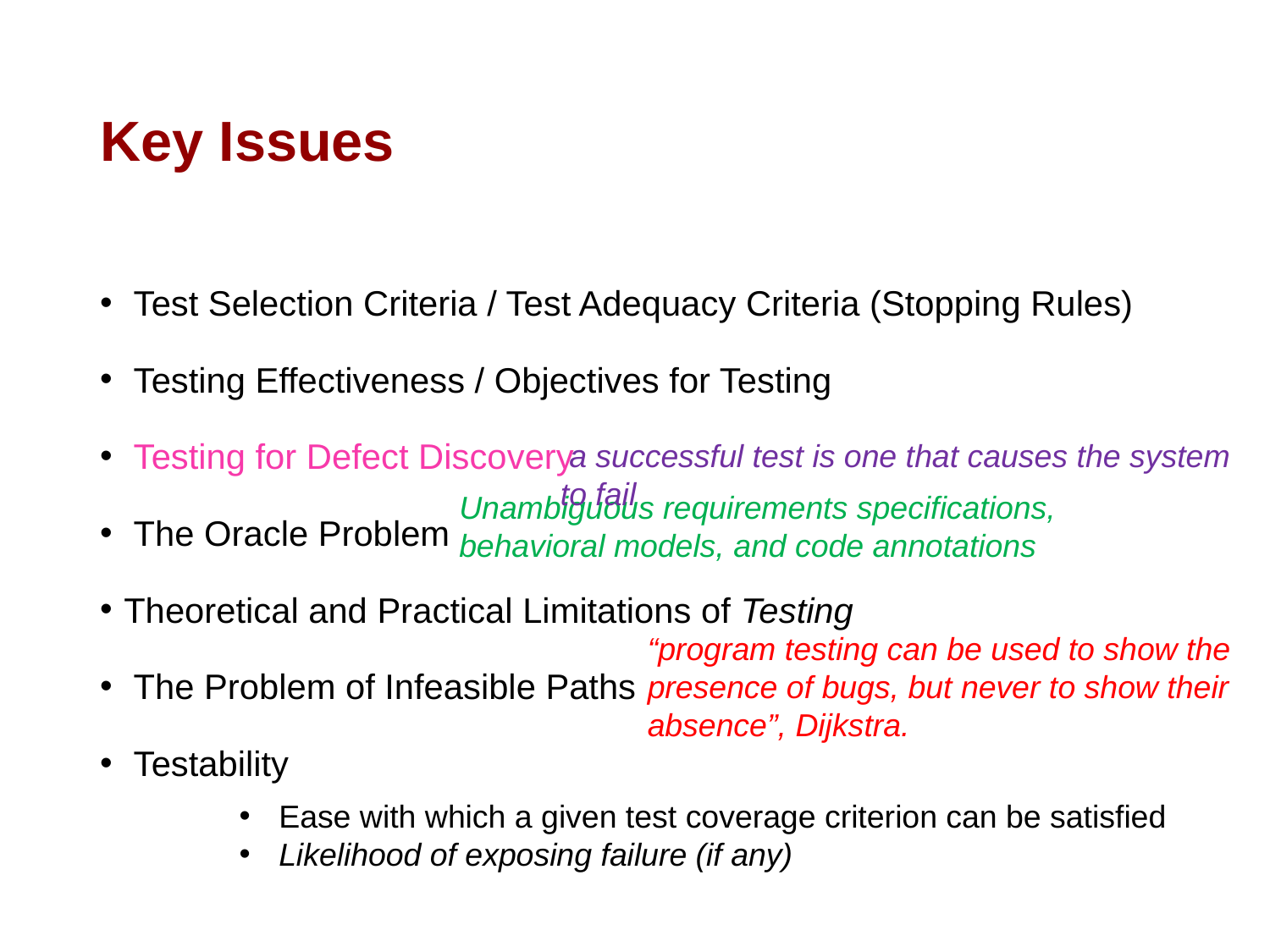

# Key Issues
 Test Selection Criteria / Test Adequacy Criteria (Stopping Rules)
 Testing Effectiveness / Objectives for Testing
 Testing for Defect Discovery
 The Oracle Problem
Theoretical and Practical Limitations of Testing
 The Problem of Infeasible Paths
 Testability
 a successful test is one that causes the system to fail
Unambiguous requirements specifications, behavioral models, and code annotations
“program testing can be used to show the presence of bugs, but never to show their absence”, Dijkstra.
Ease with which a given test coverage criterion can be satisfied
Likelihood of exposing failure (if any)